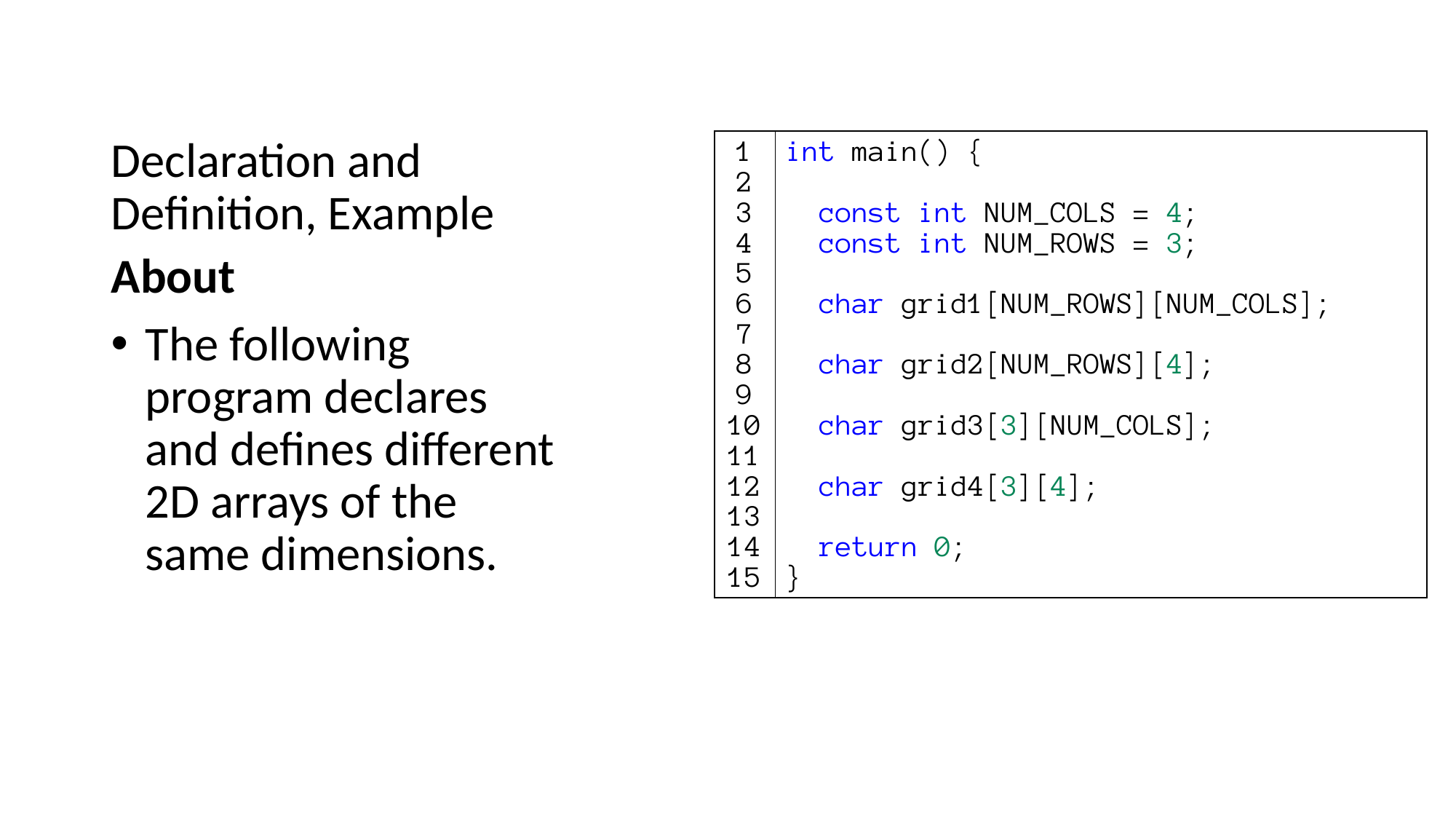

# Declaration and Definition, Example
| 1 2 3 4 5 6 7 8 9 10 11 12 13 14 15 | int main() {      const int NUM\_COLS = 4;   const int NUM\_ROWS = 3;   char grid1[NUM\_ROWS][NUM\_COLS];   char grid2[NUM\_ROWS][4];   char grid3[3][NUM\_COLS];   char grid4[3][4];   return 0; } |
| --- | --- |
About
The following program declares and defines different 2D arrays of the same dimensions.